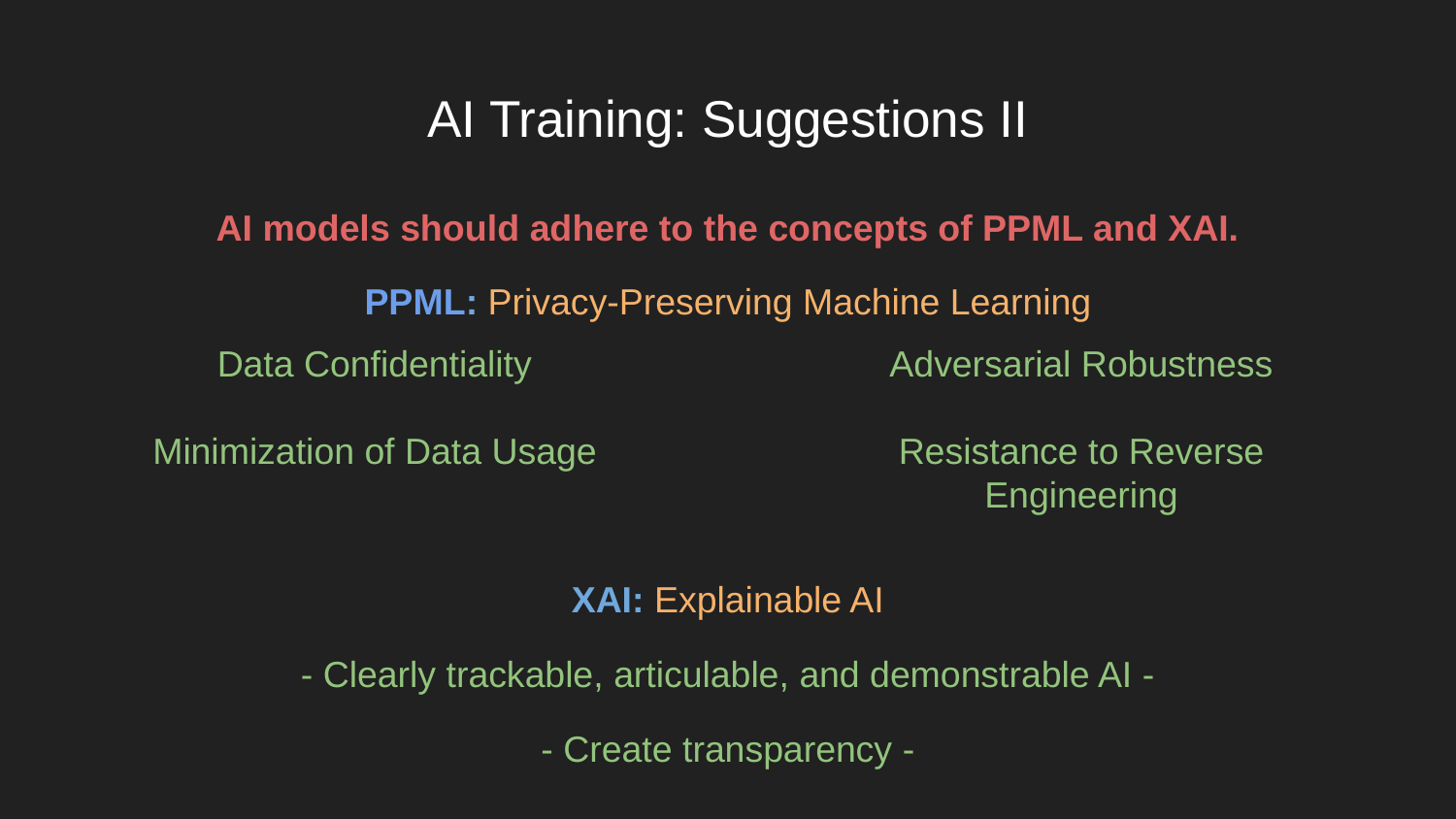

# AI Training: Suggestions II
AI models should adhere to the concepts of PPML and XAI.
PPML: Privacy-Preserving Machine Learning

XAI: Explainable AI
- Clearly trackable, articulable, and demonstrable AI -
- Create transparency -
Data Confidentiality

Minimization of Data Usage
Adversarial Robustness

Resistance to Reverse Engineering